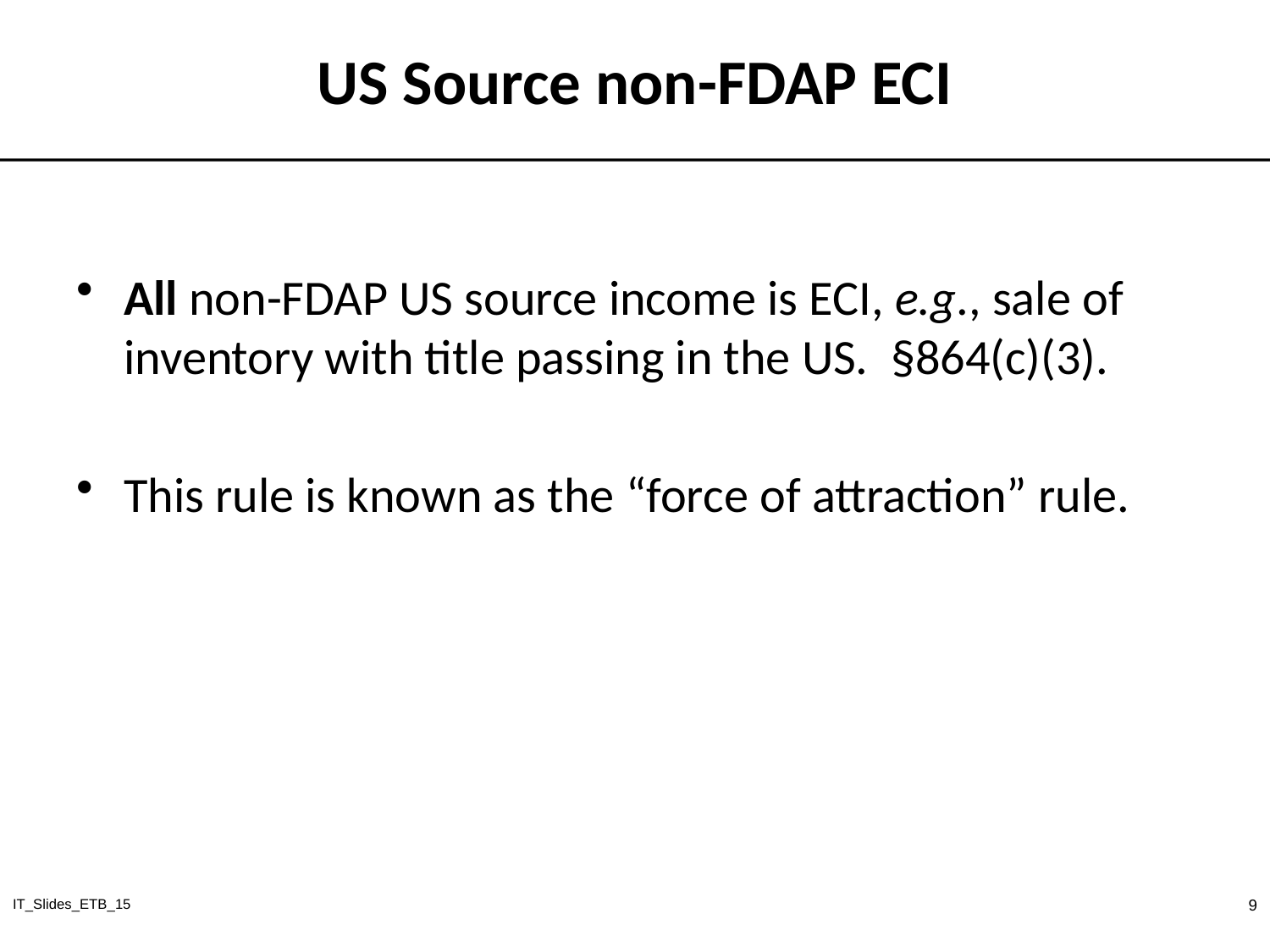

# US Source non-FDAP ECI

All non-FDAP US source income is ECI, e.g., sale of inventory with title passing in the US.  §864(c)(3).

This rule is known as the “force of attraction” rule.

IT_Slides_ETB_15
9